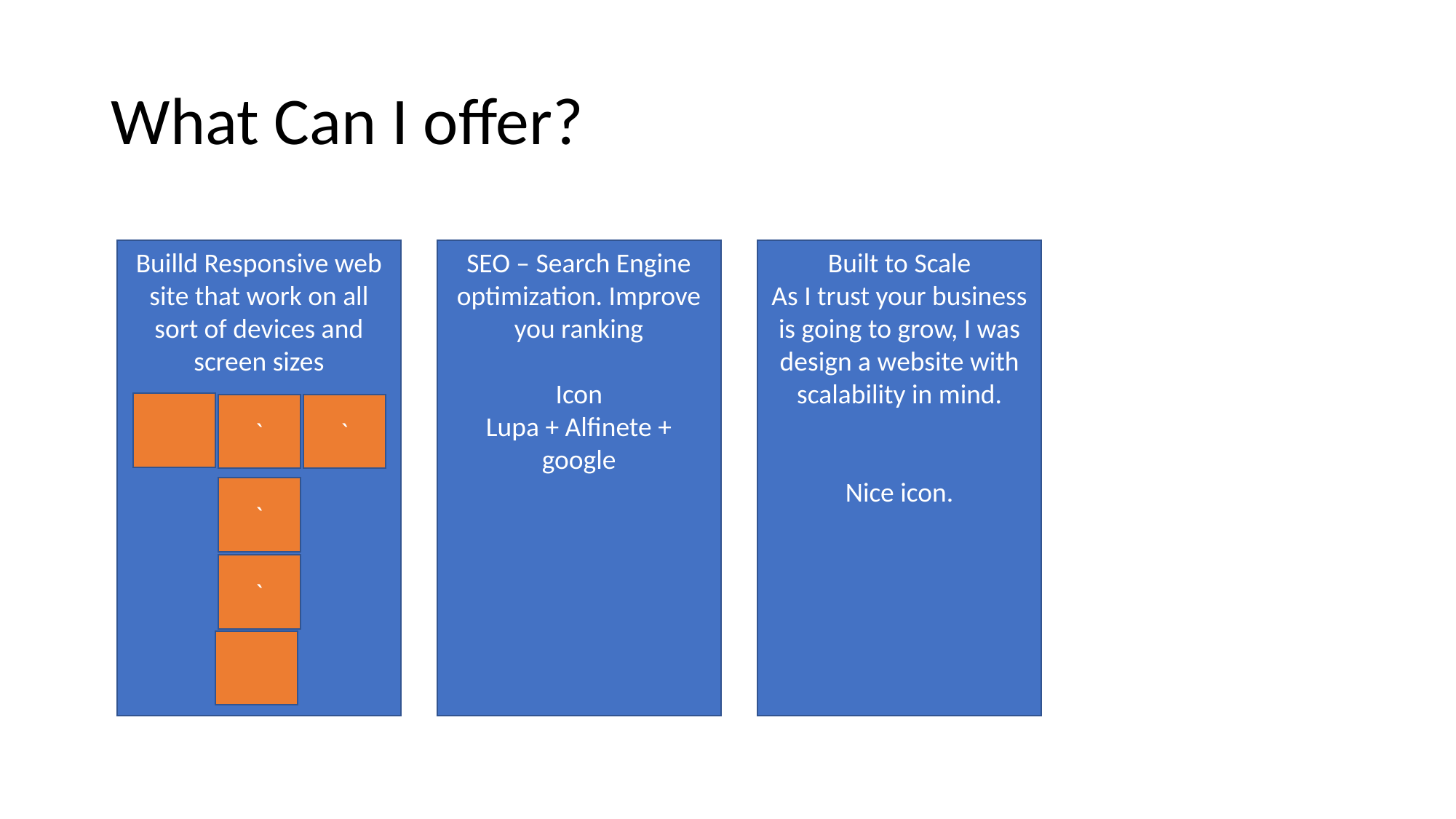

# What Can I offer?

Built to Scale
As I trust your business is going to grow, I was design a website with scalability in mind.

Nice icon.
Builld Responsive web site that work on all sort of devices and screen sizes
SEO – Search Engine optimization. Improve you ranking

Icon
Lupa + Alfinete + google

`
`
`
`